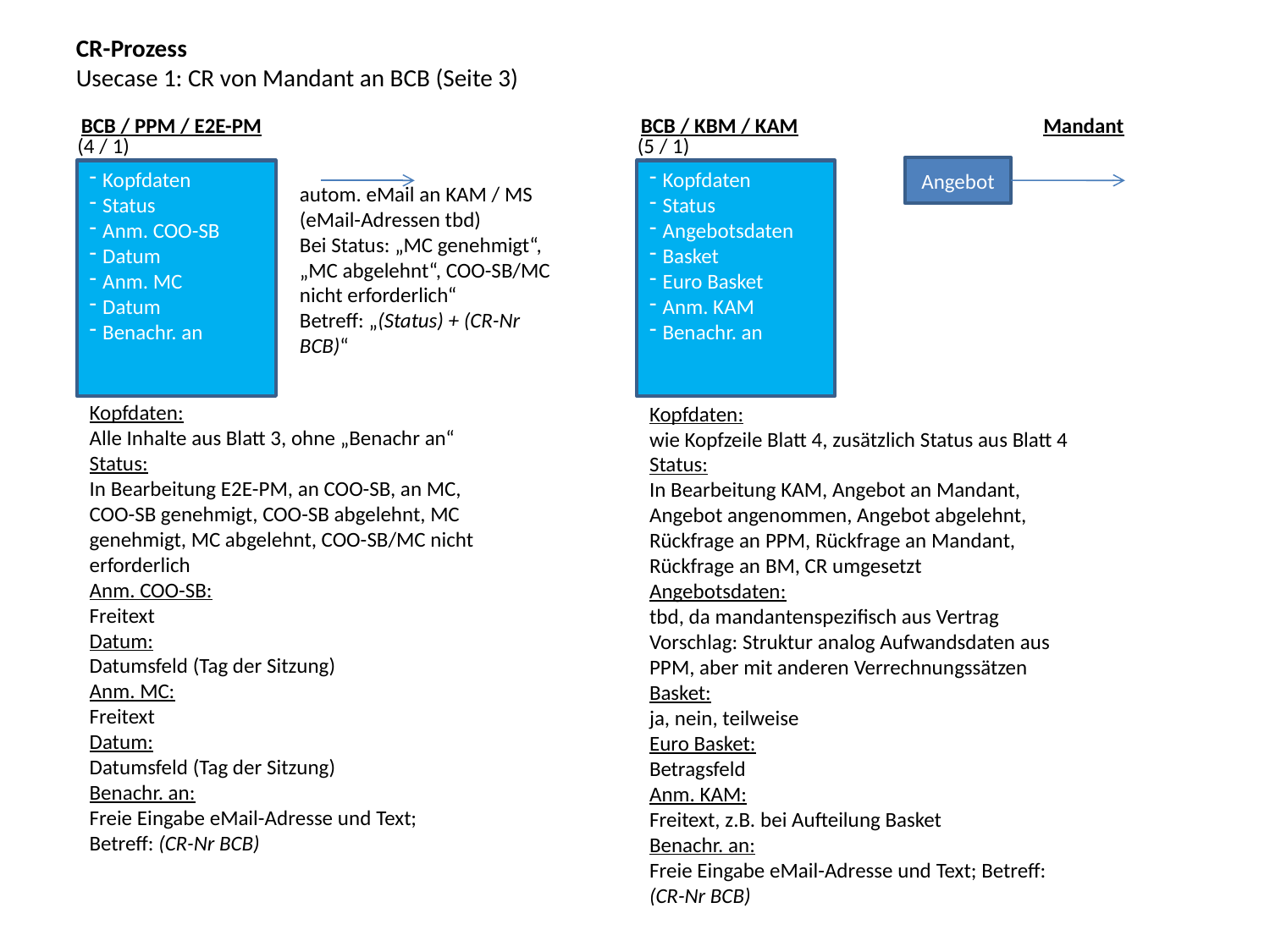

CR-Prozess
Usecase 1: CR von Mandant an BCB (Seite 3)
BCB / PPM / E2E-PM
BCB / KBM / KAM
Mandant
(4 / 1)
(5 / 1)
Angebot
Kopfdaten
Status
Anm. COO-SB
Datum
Anm. MC
Datum
Benachr. an
Kopfdaten
Status
Angebotsdaten
Basket
Euro Basket
Anm. KAM
Benachr. an
autom. eMail an KAM / MS (eMail-Adressen tbd)
Bei Status: „MC genehmigt“, „MC abgelehnt“, COO-SB/MC nicht erforderlich“
Betreff: „(Status) + (CR-Nr BCB)“
Kopfdaten:
Alle Inhalte aus Blatt 3, ohne „Benachr an“
Status:
In Bearbeitung E2E-PM, an COO-SB, an MC, COO-SB genehmigt, COO-SB abgelehnt, MC genehmigt, MC abgelehnt, COO-SB/MC nicht erforderlich
Anm. COO-SB:
Freitext
Datum:
Datumsfeld (Tag der Sitzung)
Anm. MC:
Freitext
Datum:
Datumsfeld (Tag der Sitzung)
Benachr. an:
Freie Eingabe eMail-Adresse und Text; Betreff: (CR-Nr BCB)

Kopfdaten:
wie Kopfzeile Blatt 4, zusätzlich Status aus Blatt 4
Status:
In Bearbeitung KAM, Angebot an Mandant, Angebot angenommen, Angebot abgelehnt, Rückfrage an PPM, Rückfrage an Mandant, Rückfrage an BM, CR umgesetzt
Angebotsdaten:
tbd, da mandantenspezifisch aus Vertrag
Vorschlag: Struktur analog Aufwandsdaten aus PPM, aber mit anderen Verrechnungssätzen
Basket:
ja, nein, teilweise
Euro Basket:
Betragsfeld
Anm. KAM:
Freitext, z.B. bei Aufteilung Basket
Benachr. an:
Freie Eingabe eMail-Adresse und Text; Betreff: (CR-Nr BCB)